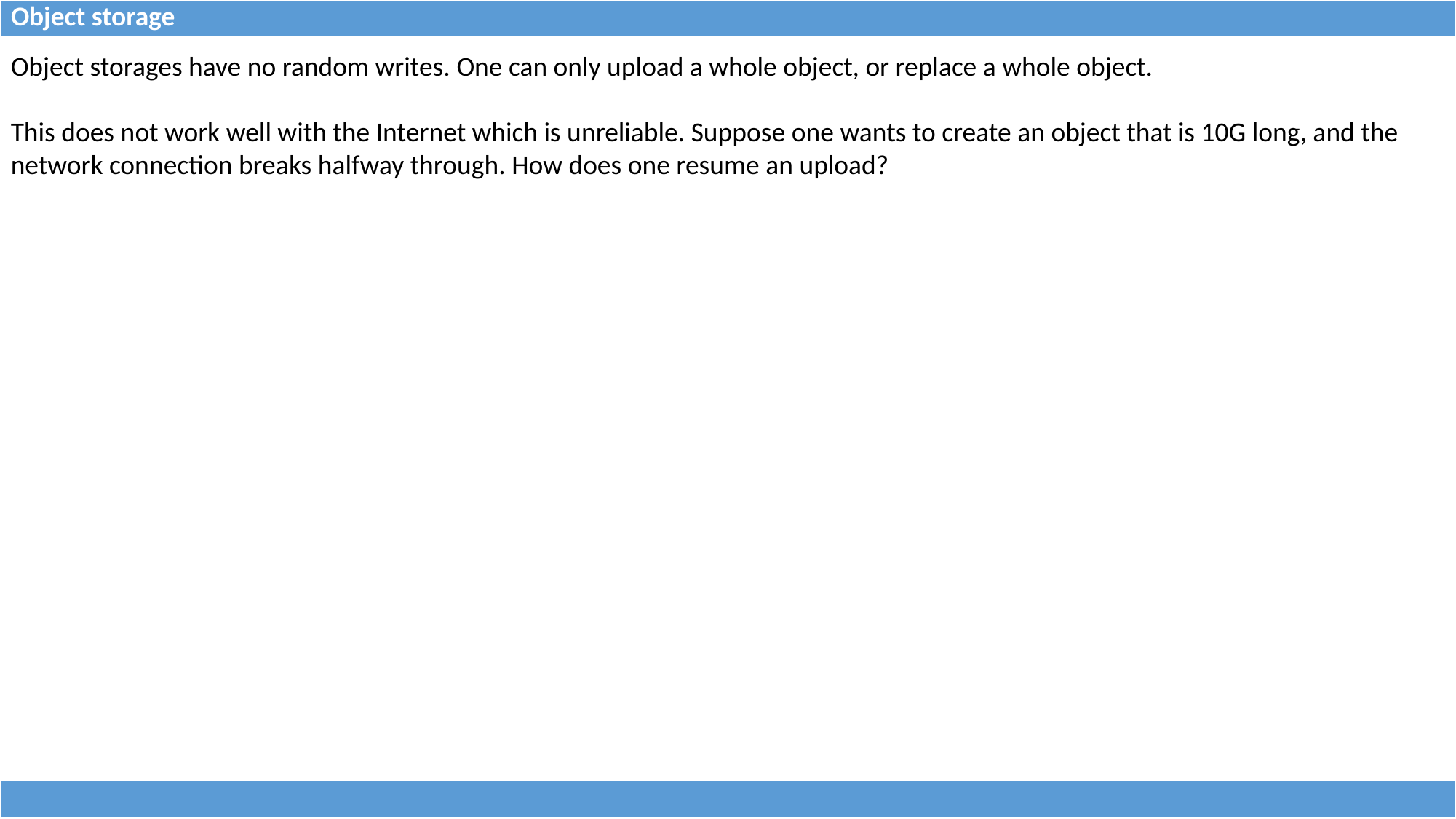

| Object storage |
| --- |
Object storages have no random writes. One can only upload a whole object, or replace a whole object.

This does not work well with the Internet which is unreliable. Suppose one wants to create an object that is 10G long, and the network connection breaks halfway through. How does one resume an upload?
|  |
| --- |